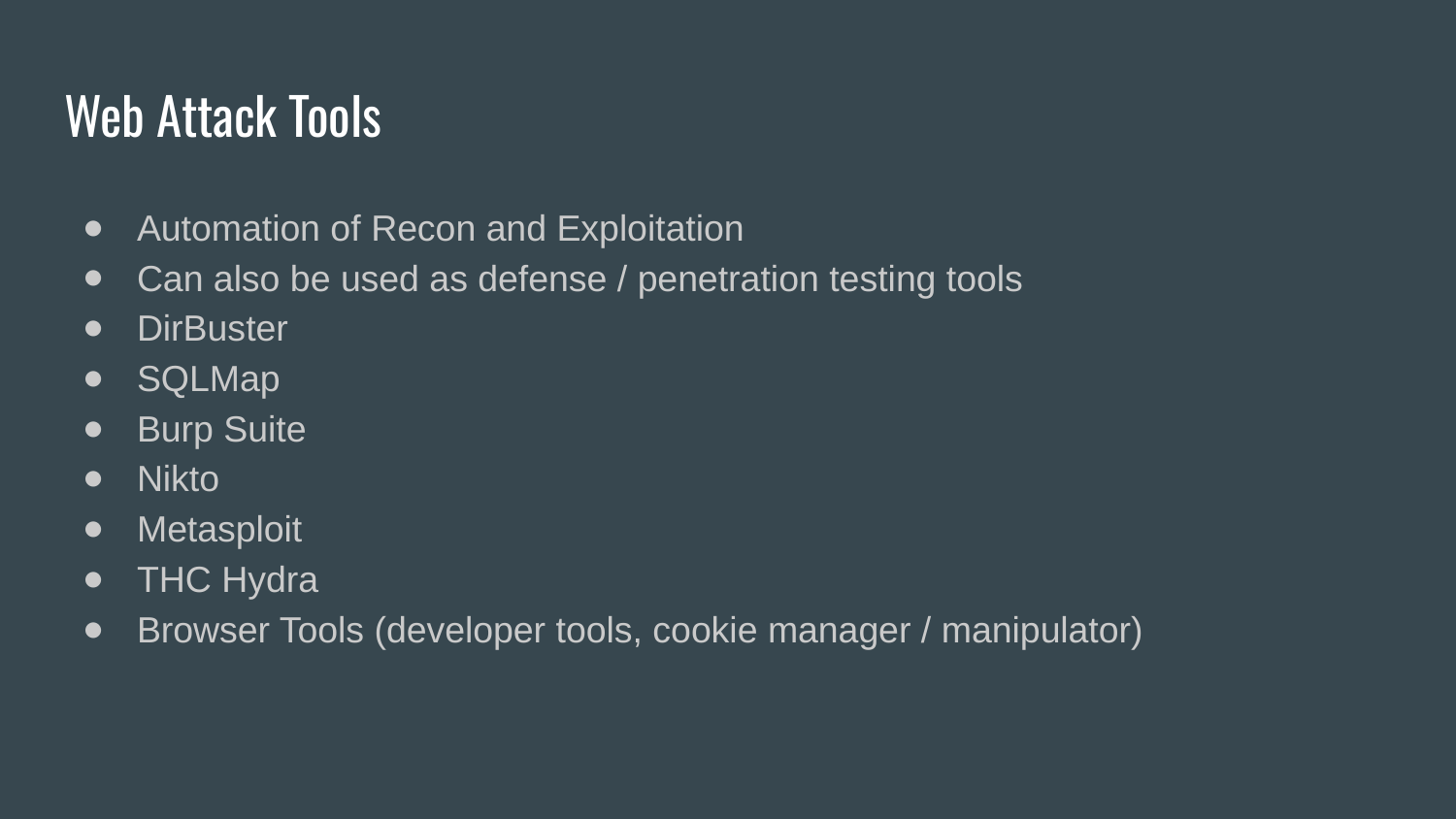

# Web Attack Tools
Automation of Recon and Exploitation
Can also be used as defense / penetration testing tools
DirBuster
SQLMap
Burp Suite
Nikto
Metasploit
THC Hydra
Browser Tools (developer tools, cookie manager / manipulator)